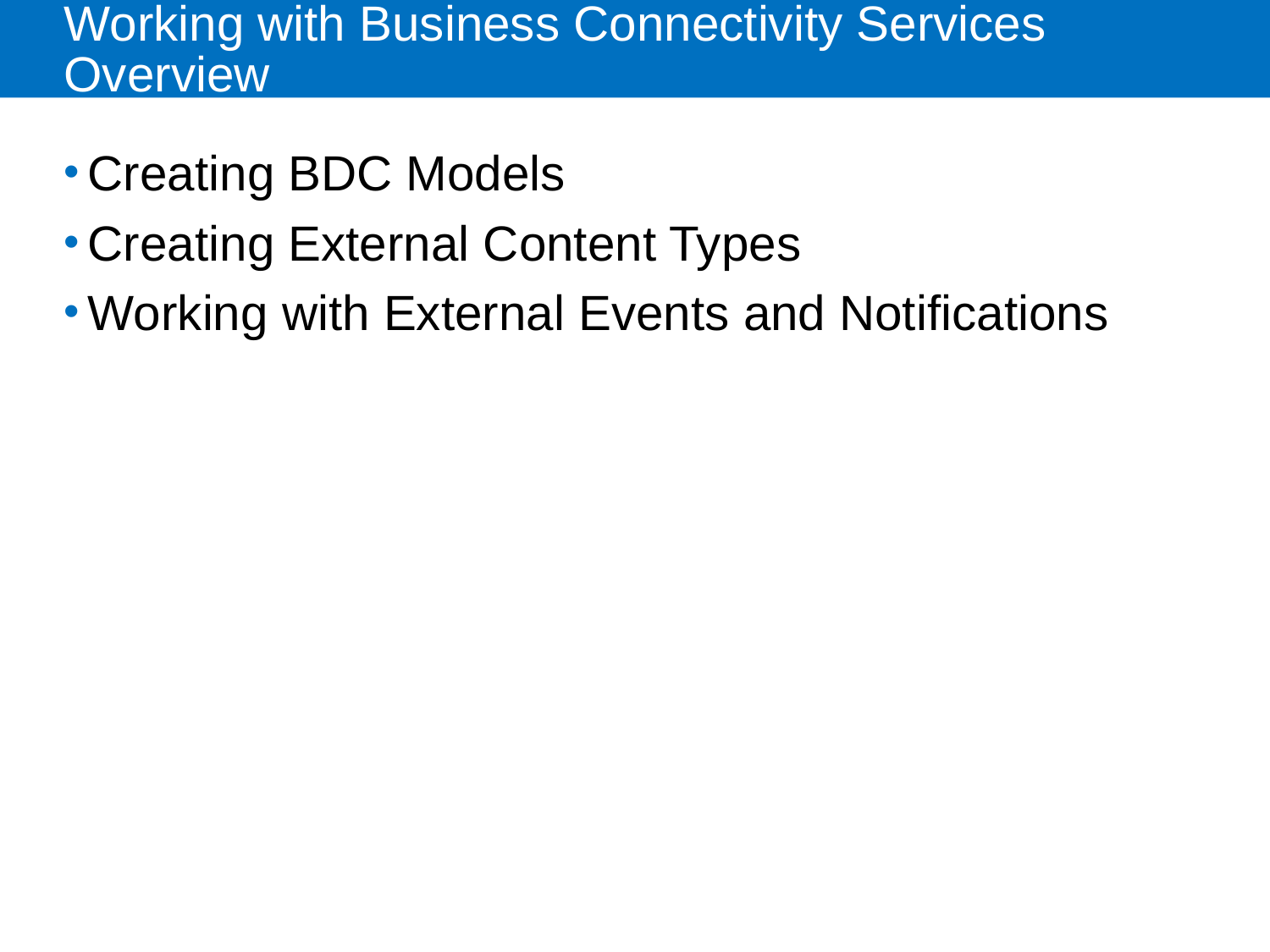

# Working with Business Connectivity Services Overview
Creating BDC Models
Creating External Content Types
Working with External Events and Notifications